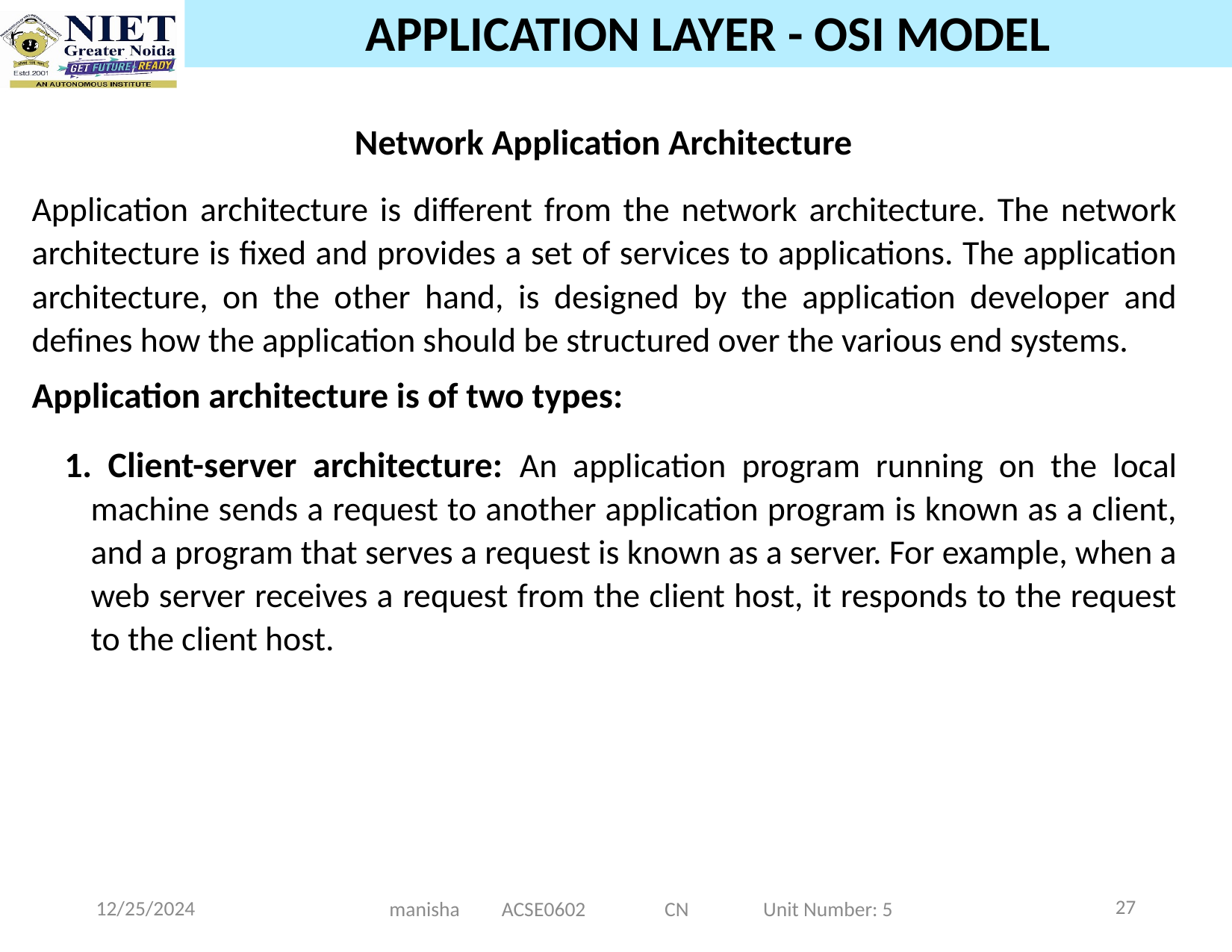

# APPLICATION LAYER - OSI MODEL
Network Application Architecture
Application architecture is different from the network architecture. The network architecture is fixed and provides a set of services to applications. The application architecture, on the other hand, is designed by the application developer and defines how the application should be structured over the various end systems.
Application architecture is of two types:
1. Client-server architecture: An application program running on the local machine sends a request to another application program is known as a client, and a program that serves a request is known as a server. For example, when a web server receives a request from the client host, it responds to the request to the client host.
27
12/25/2024
manisha         ACSE0602                 CN                Unit Number: 5